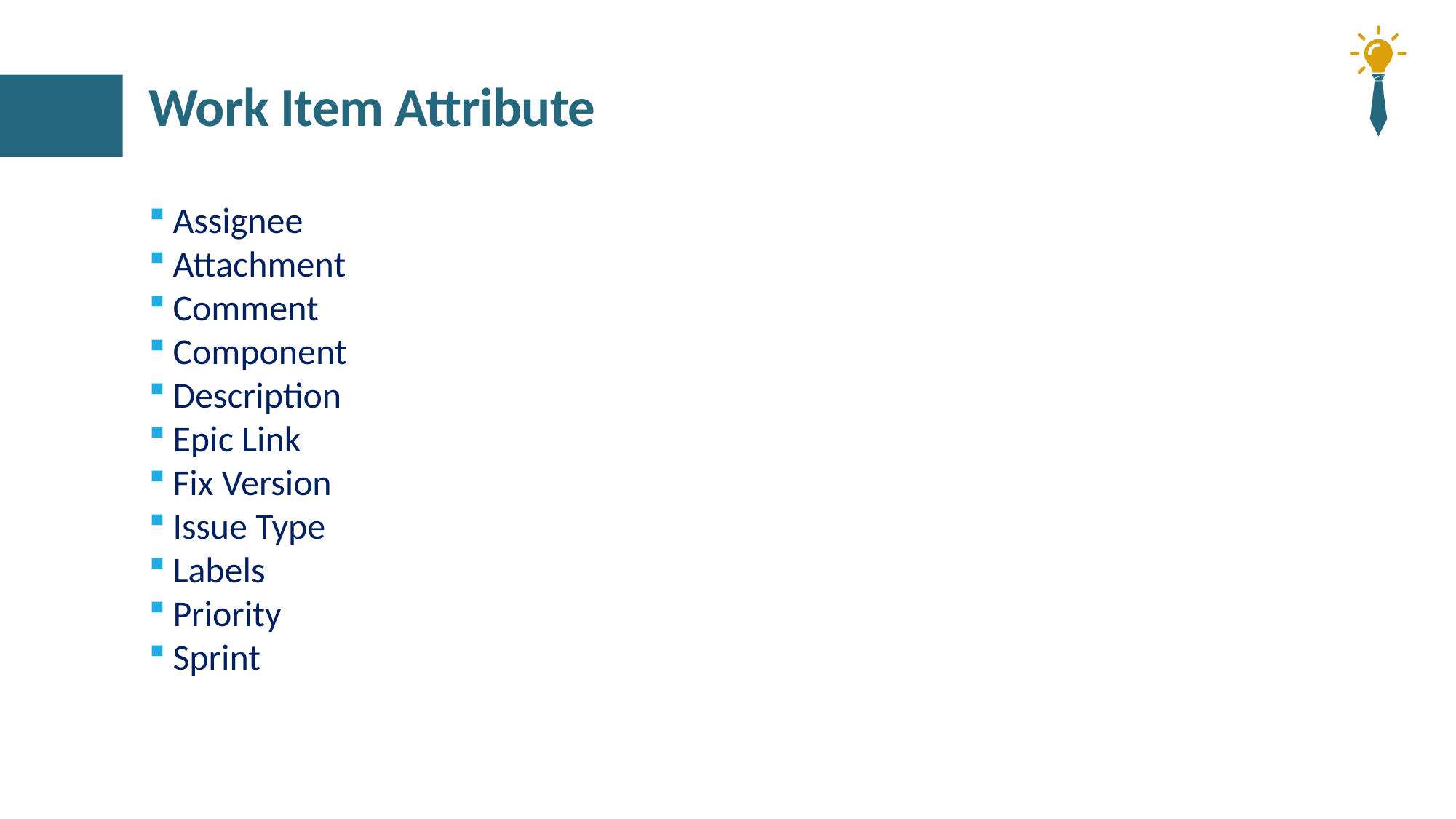

# Work Item Attribute
Assignee
Attachment
Comment
Component
Description
Epic Link
Fix Version
Issue Type
Labels
Priority
Sprint